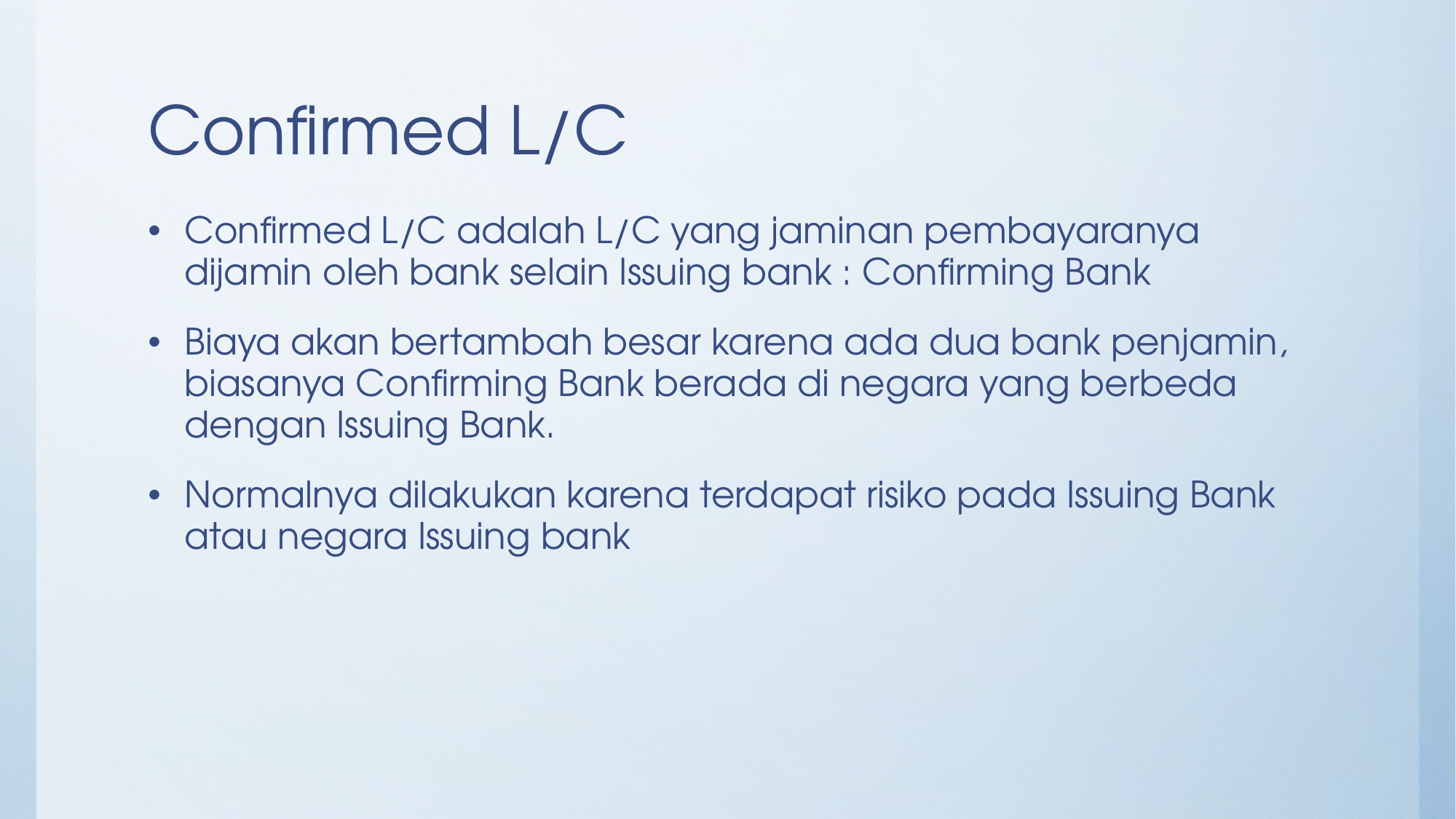

# Confirmed L/C
Confirmed L/C adalah L/C yang jaminan pembayaranya dijamin oleh bank selain Issuing bank : Confirming Bank
Biaya akan bertambah besar karena ada dua bank penjamin, biasanya Confirming Bank berada di negara yang berbeda dengan Issuing Bank.
Normalnya dilakukan karena terdapat risiko pada Issuing Bank atau negara Issuing bank